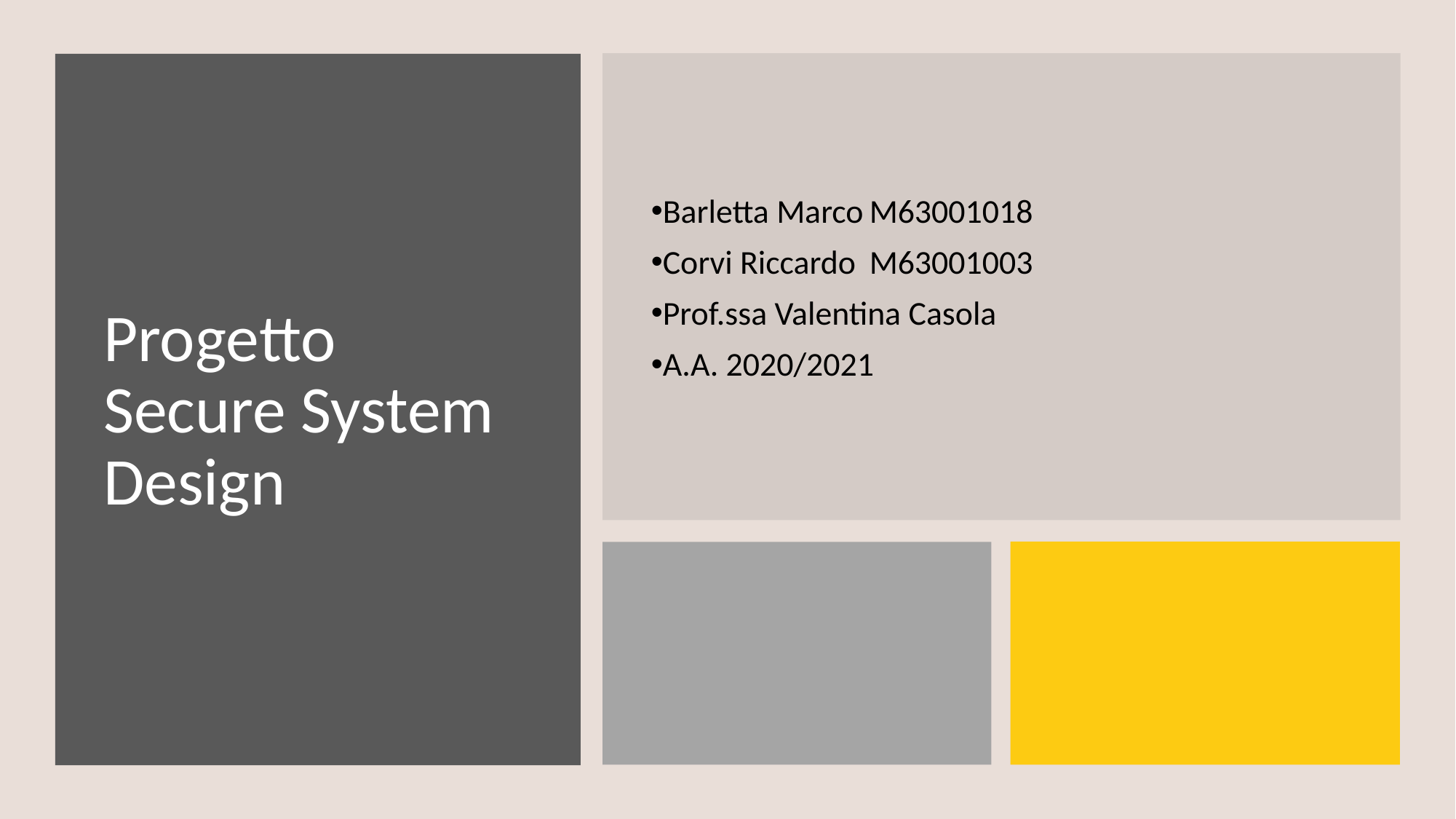

# Progetto Secure System Design
Barletta Marco	M63001018
Corvi Riccardo 	M63001003
Prof.ssa Valentina Casola
A.A. 2020/2021